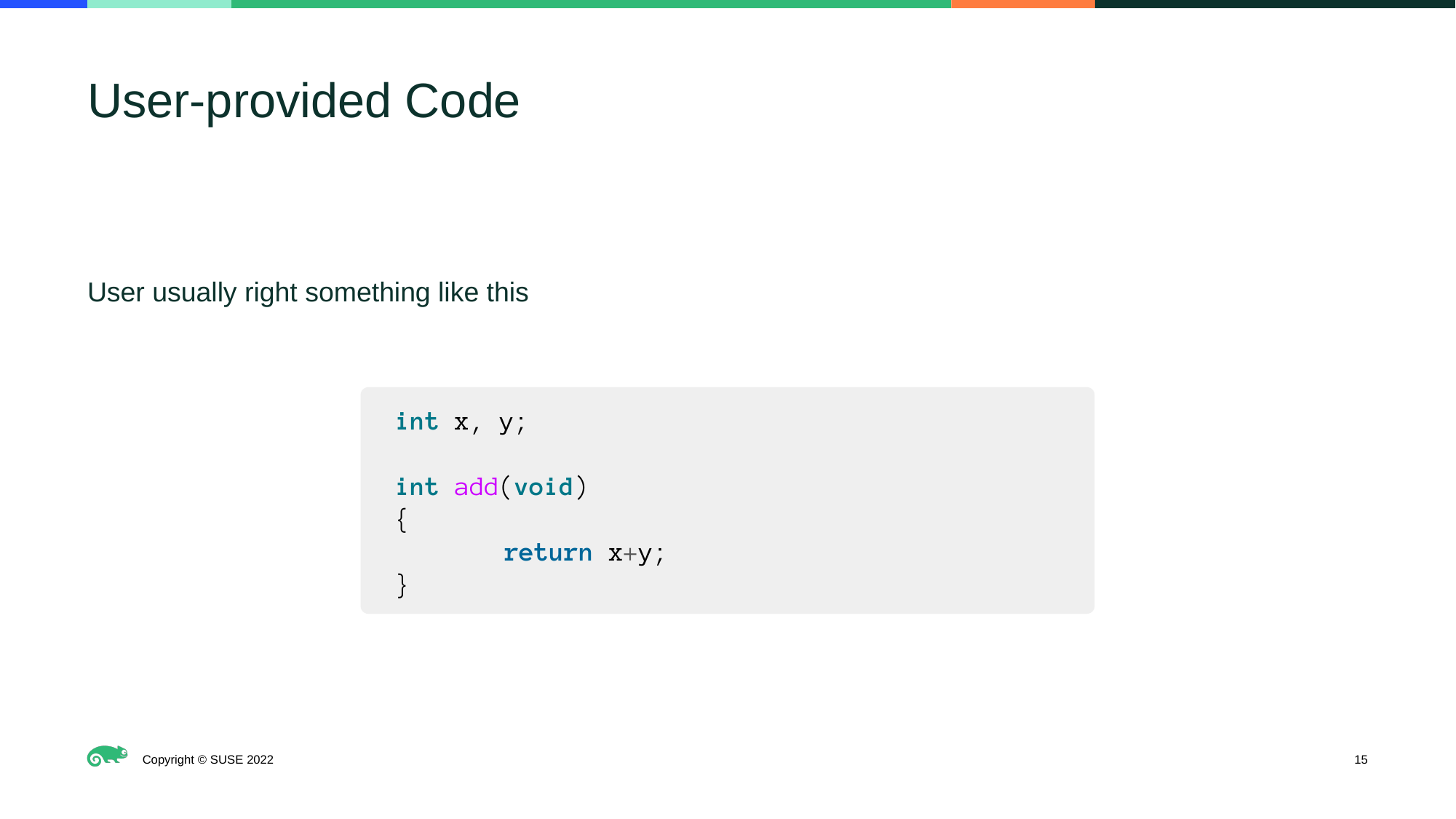

# User-provided Code

User usually right something like this
int x, y;

int add(void)
{
	return x+y;
}
15